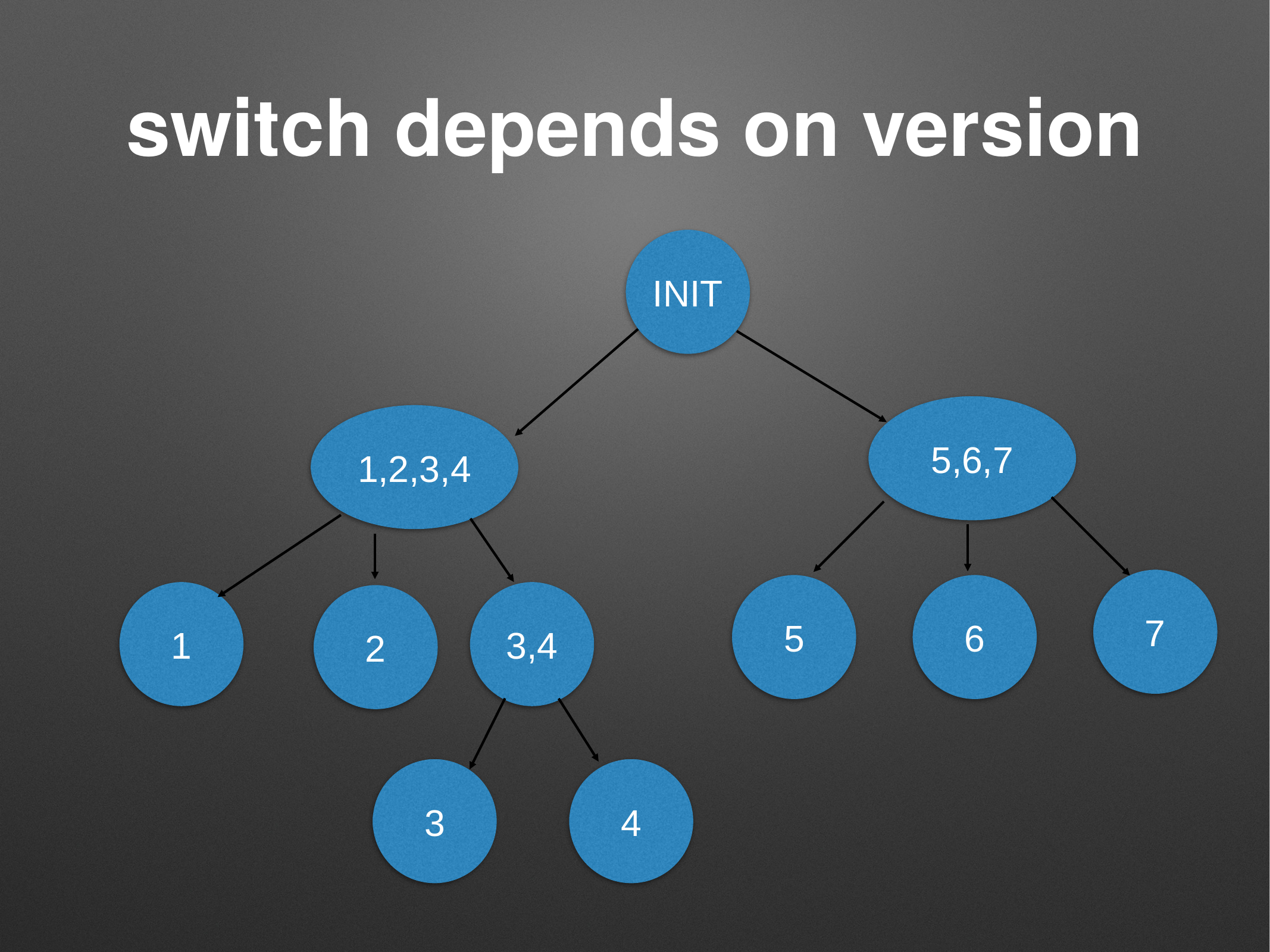

# switch depends on version
INIT

5,6,7
1,2,3,4

7
5
6
1
3,4
2

3
4